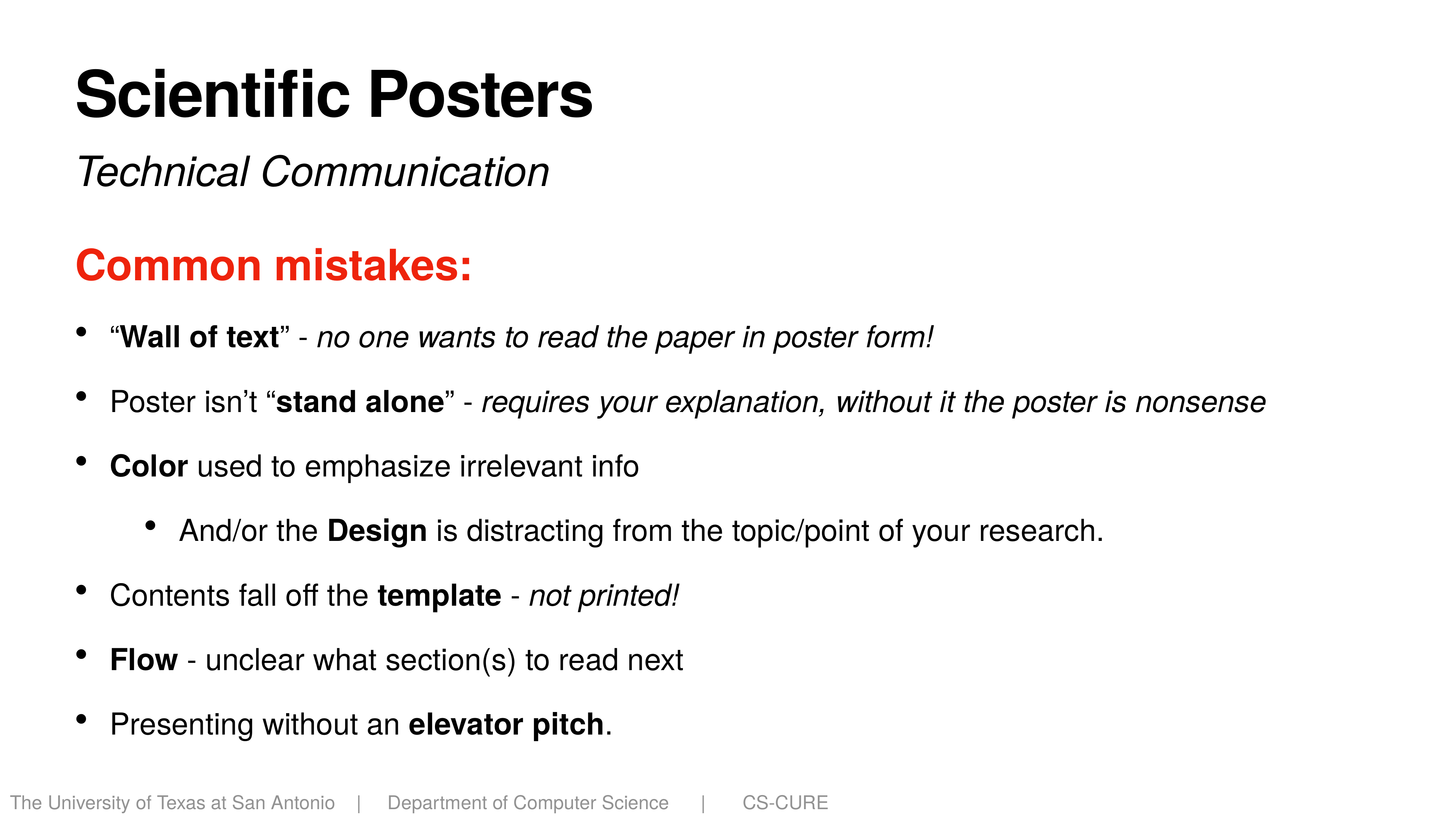

# Scientific Posters
Technical Communication
Common mistakes:
“Wall of text” - no one wants to read the paper in poster form!
Poster isn’t “stand alone” - requires your explanation, without it the poster is nonsense
Color used to emphasize irrelevant info
And/or the Design is distracting from the topic/point of your research.
Contents fall off the template - not printed!
Flow - unclear what section(s) to read next
Presenting without an elevator pitch.
11